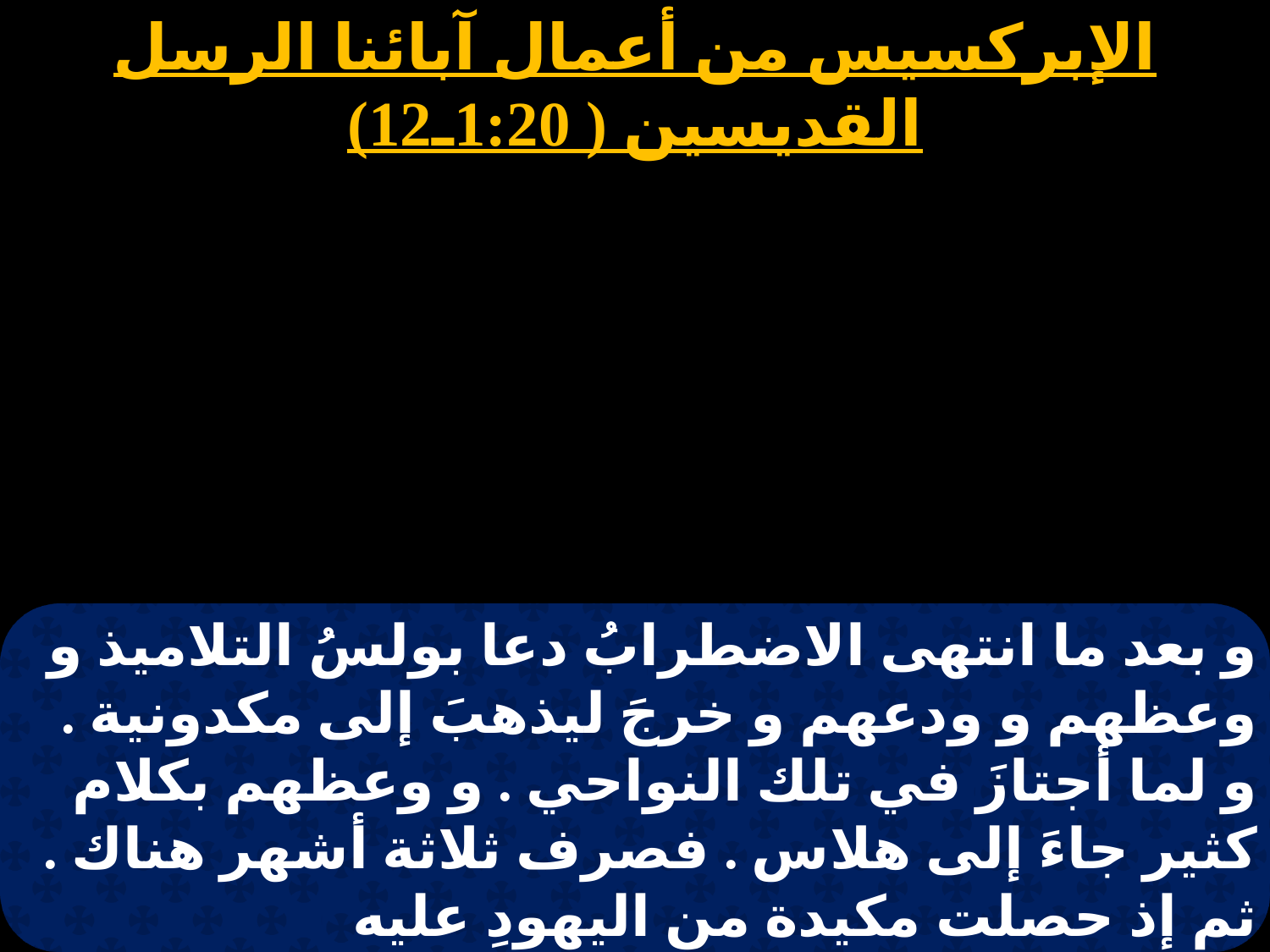

الإبركسيس من أعمال آبائنا الرسل القديسين ( 1:20ـ12)
و بعد ما انتهى الاضطرابُ دعا بولسُ التلاميذ و وعظهم و ودعهم و خرجَ ليذهبَ إلى مكدونية . و لما أجتازَ في تلك النواحي . و وعظهم بكلام كثير جاءَ إلى هلاس . فصرف ثلاثة أشهر هناك . ثم إذ حصلت مكيدة من اليهودِ عليه